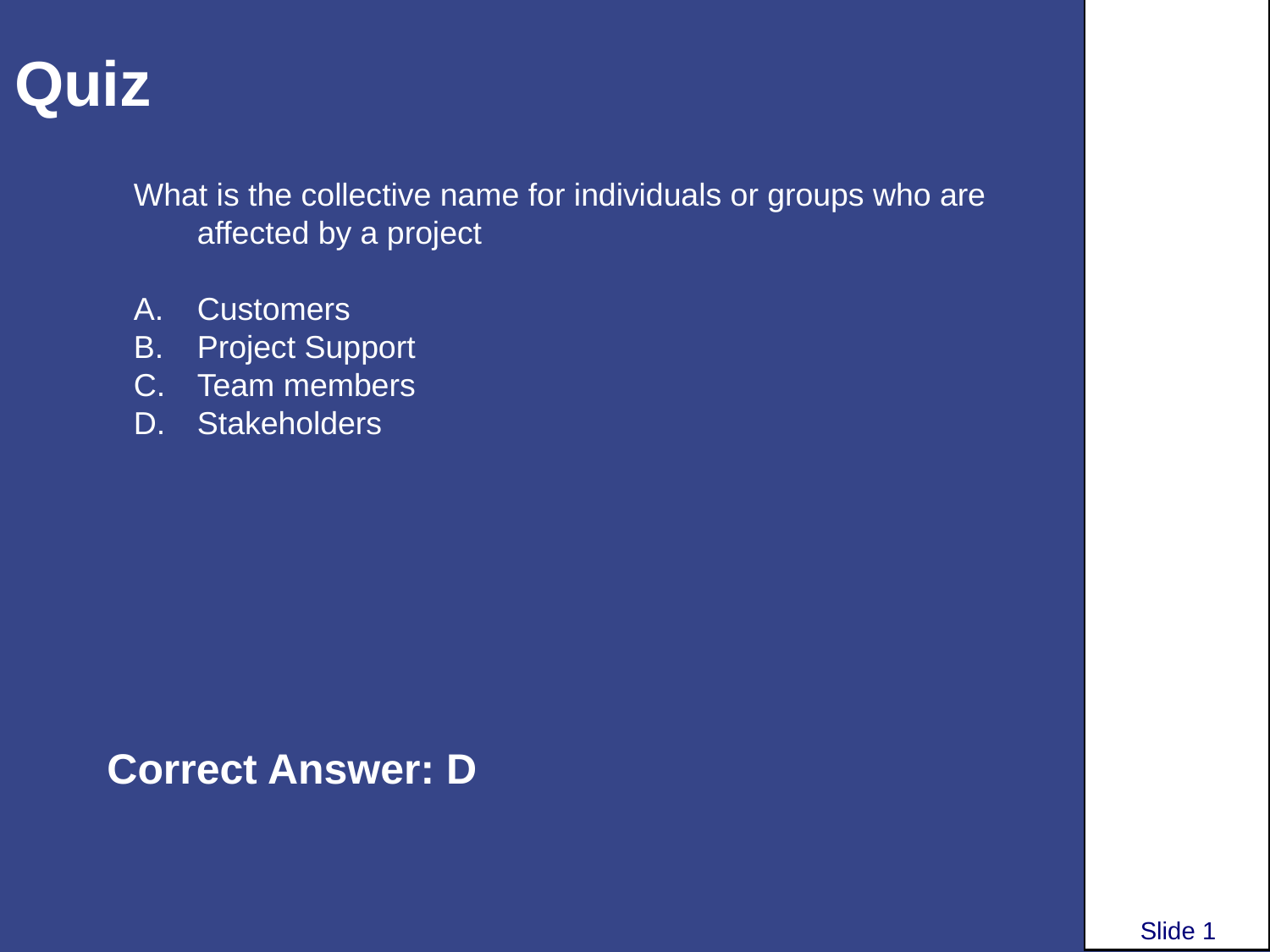

# Quiz
What is the collective name for individuals or groups who are affected by a project

Customers
Project Support
Team members
Stakeholders

Correct Answer: D